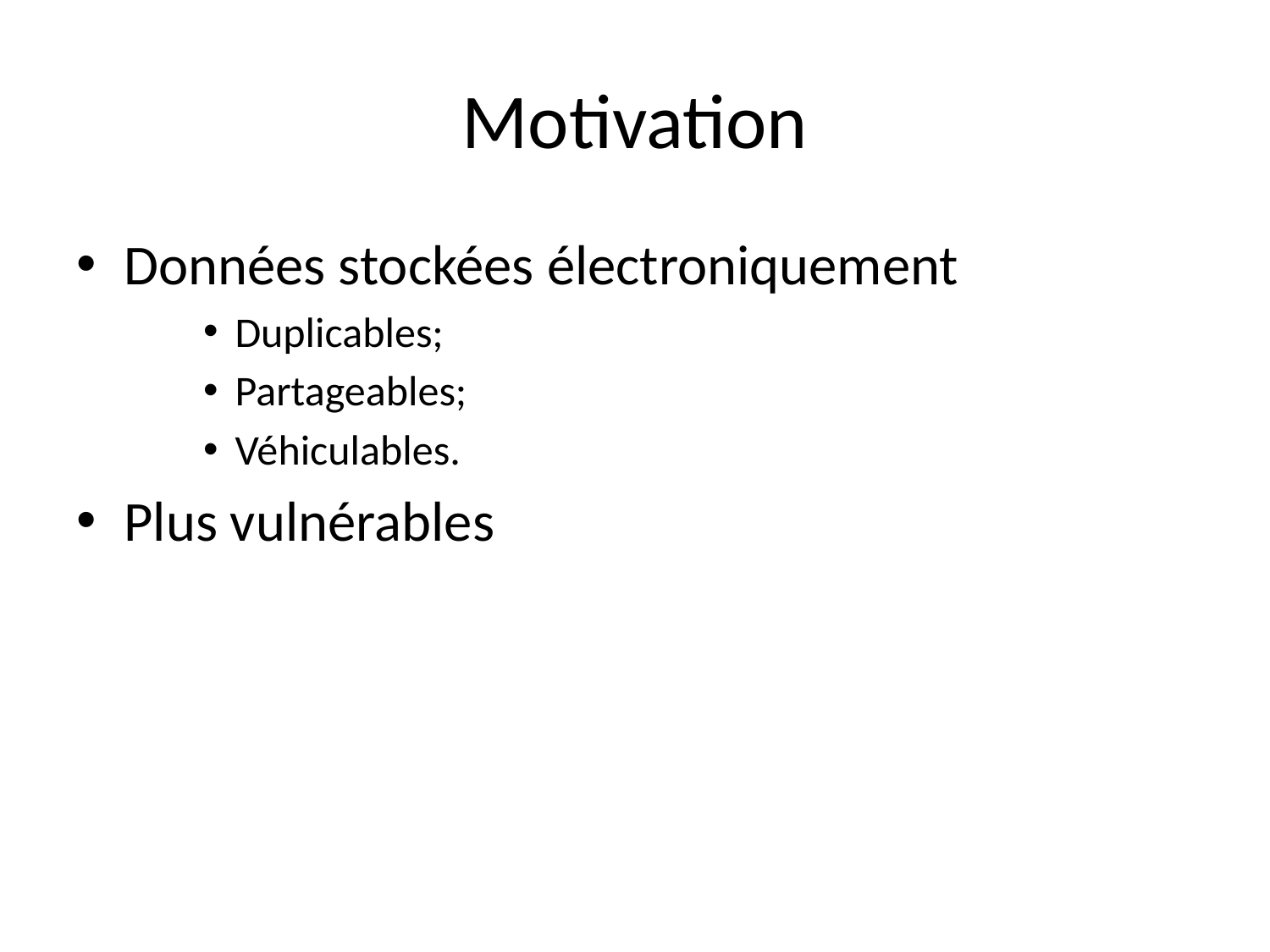

# Motivation
Données stockées électroniquement
Duplicables;
Partageables;
Véhiculables.
Plus vulnérables